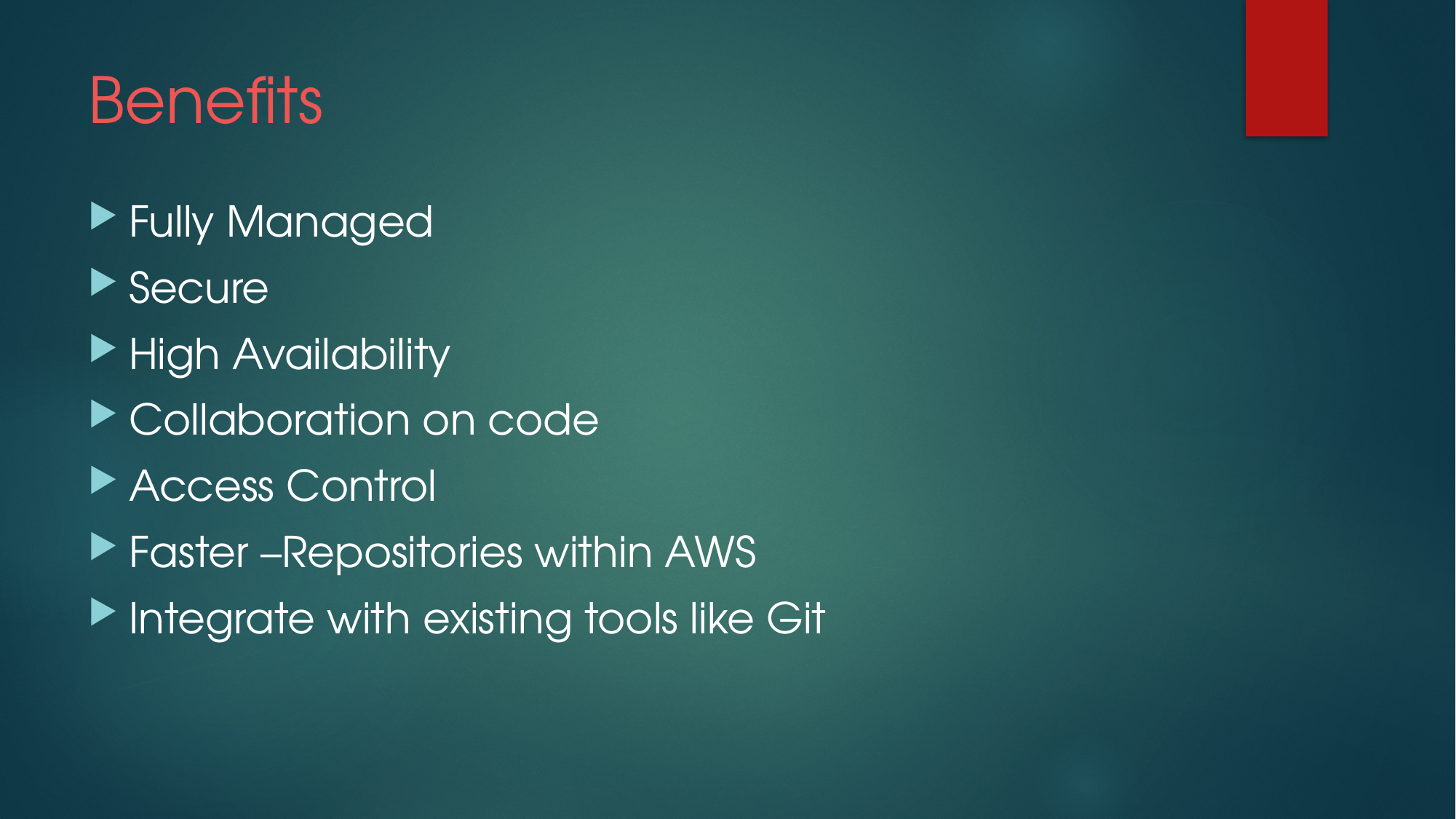

# Benefits
Fully Managed
Secure
High Availability
Collaboration on code
Access Control
Faster –Repositories within AWS
Integrate with existing tools like Git